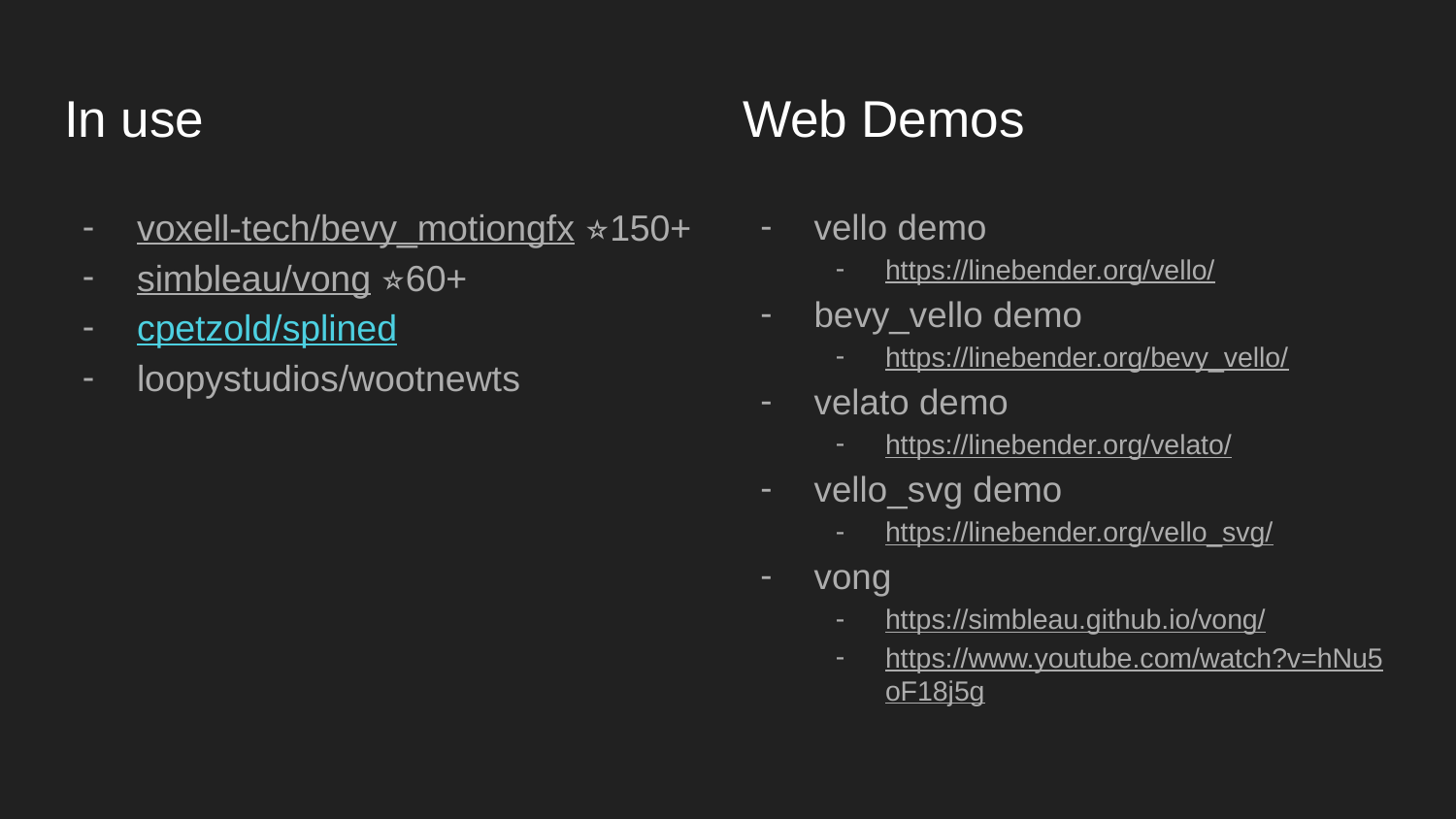

# In use
Web Demos
voxell-tech/bevy_motiongfx ⭐️150+
simbleau/vong ⭐️60+
cpetzold/splined
loopystudios/wootnewts
vello demo
https://linebender.org/vello/
bevy_vello demo
https://linebender.org/bevy_vello/
velato demo
https://linebender.org/velato/
vello_svg demo
https://linebender.org/vello_svg/
vong
https://simbleau.github.io/vong/
https://www.youtube.com/watch?v=hNu5oF18j5g